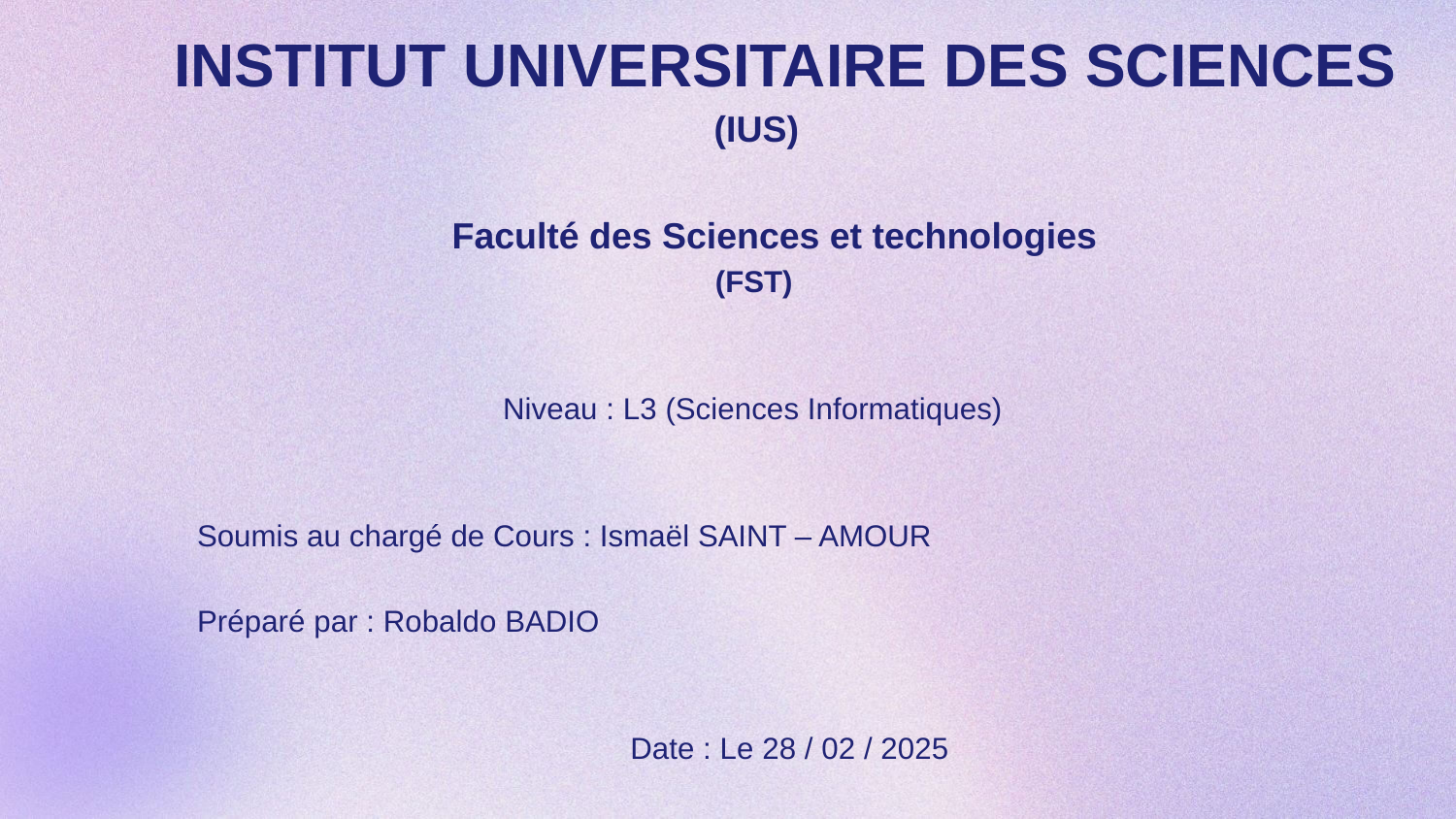

INSTITUT UNIVERSITAIRE DES SCIENCES
                                                     (IUS)
                         Faculté des Sciences et technologies
                                                             (FST)

                                    Niveau : L3 (Sciences Informatiques)

Soumis au chargé de Cours : Ismaël SAINT – AMOUR

Préparé par : Robaldo BADIO

                                                   Date : Le 28 / 02 / 2025